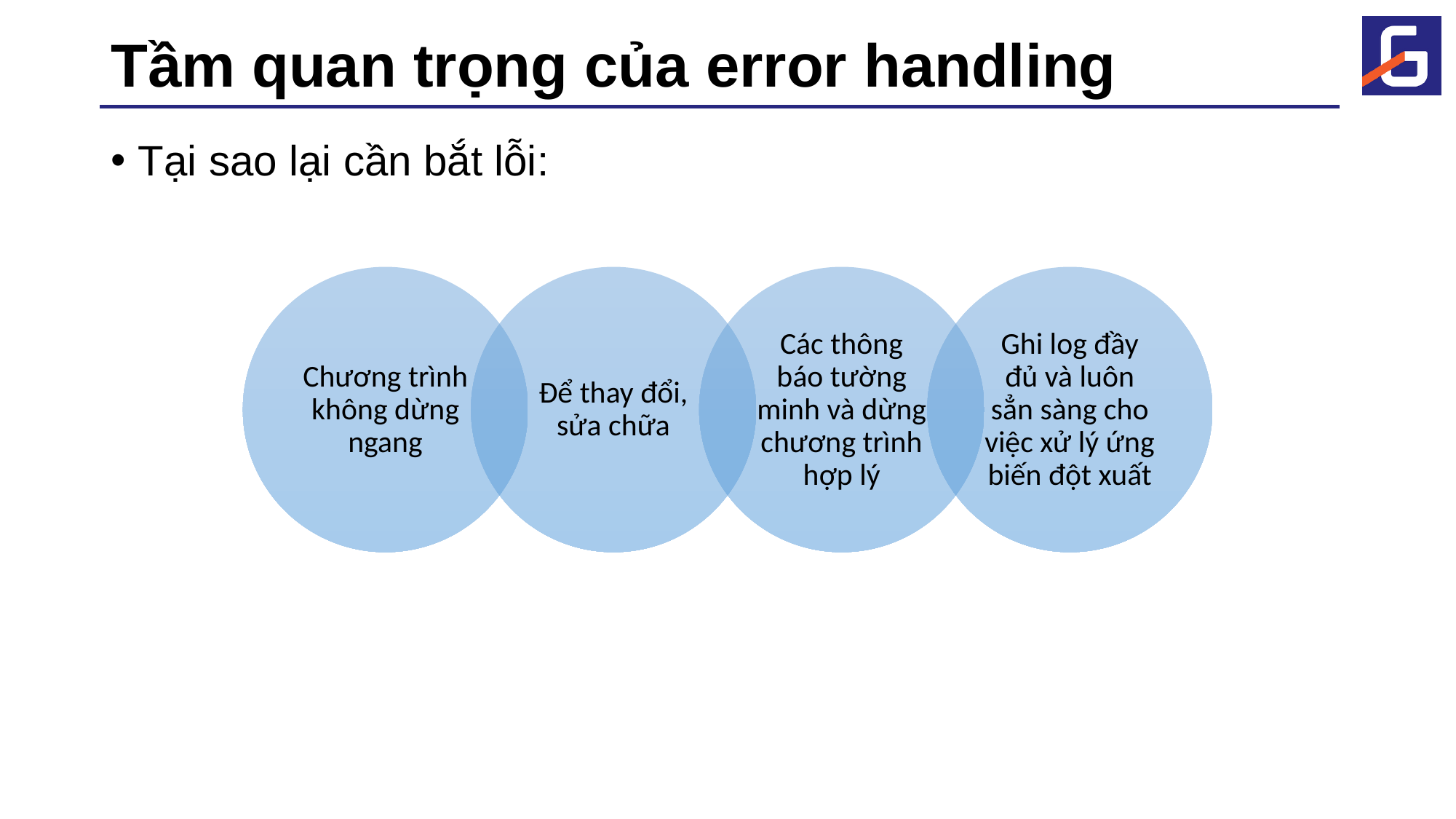

# Tầm quan trọng của error handling
Chương trình không dừng ngang
Để thay đổi, sửa chữa
Các thông báo tường minh và dừng chương trình hợp lý
Ghi log đầy đủ và luôn sẳn sàng cho việc xử lý ứng biến đột xuất
Tại sao lại cần bắt lỗi: